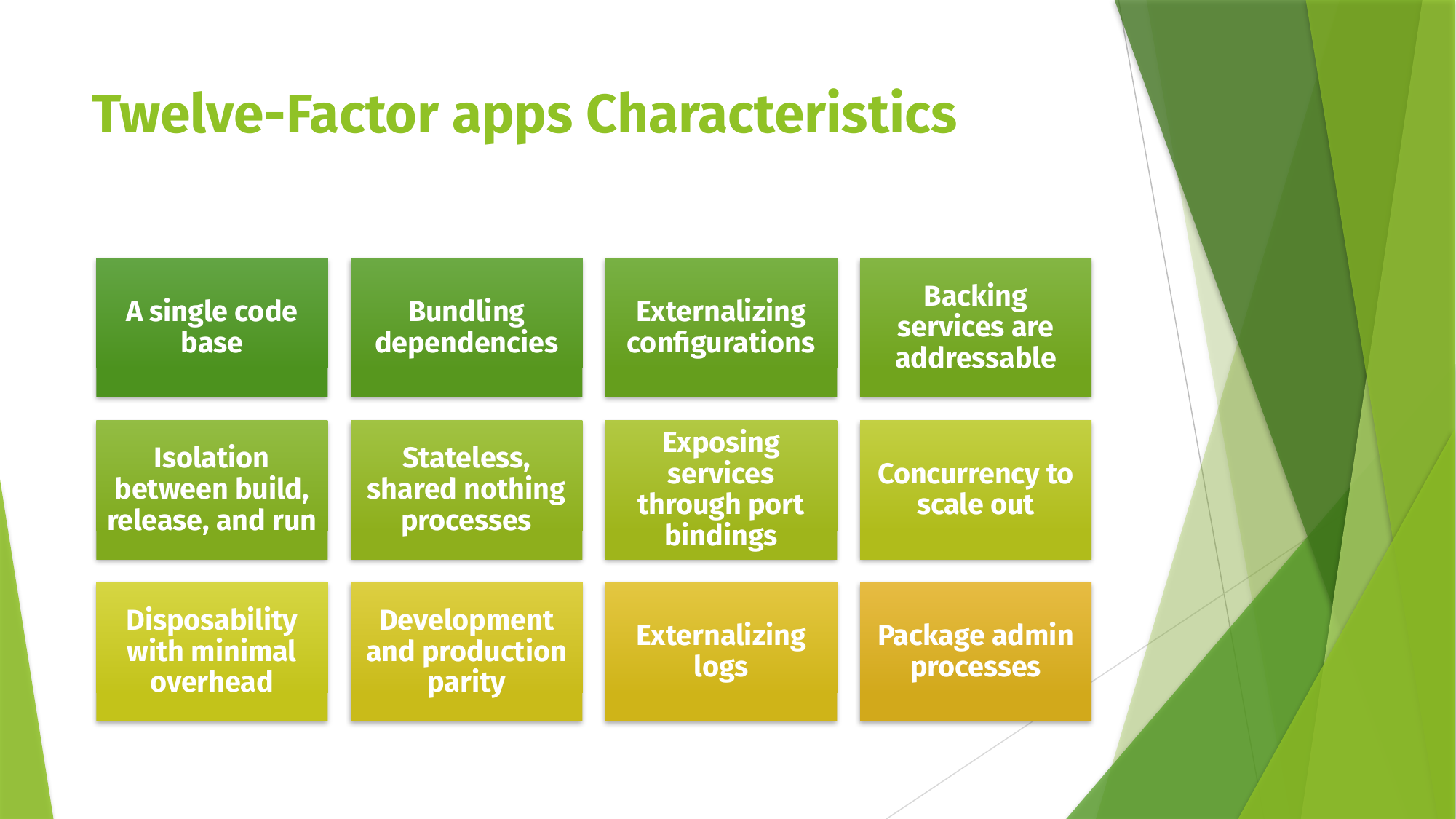

# Twelve-Factor apps Characteristics
A single code base
Bundling dependencies
Externalizing configurations
Backing services are addressable
Isolation between build, release, and run
Stateless, shared nothing processes
Exposing services through port bindings
Concurrency to scale out
Disposability with minimal overhead
Development and production parity
Externalizing logs
Package admin processes